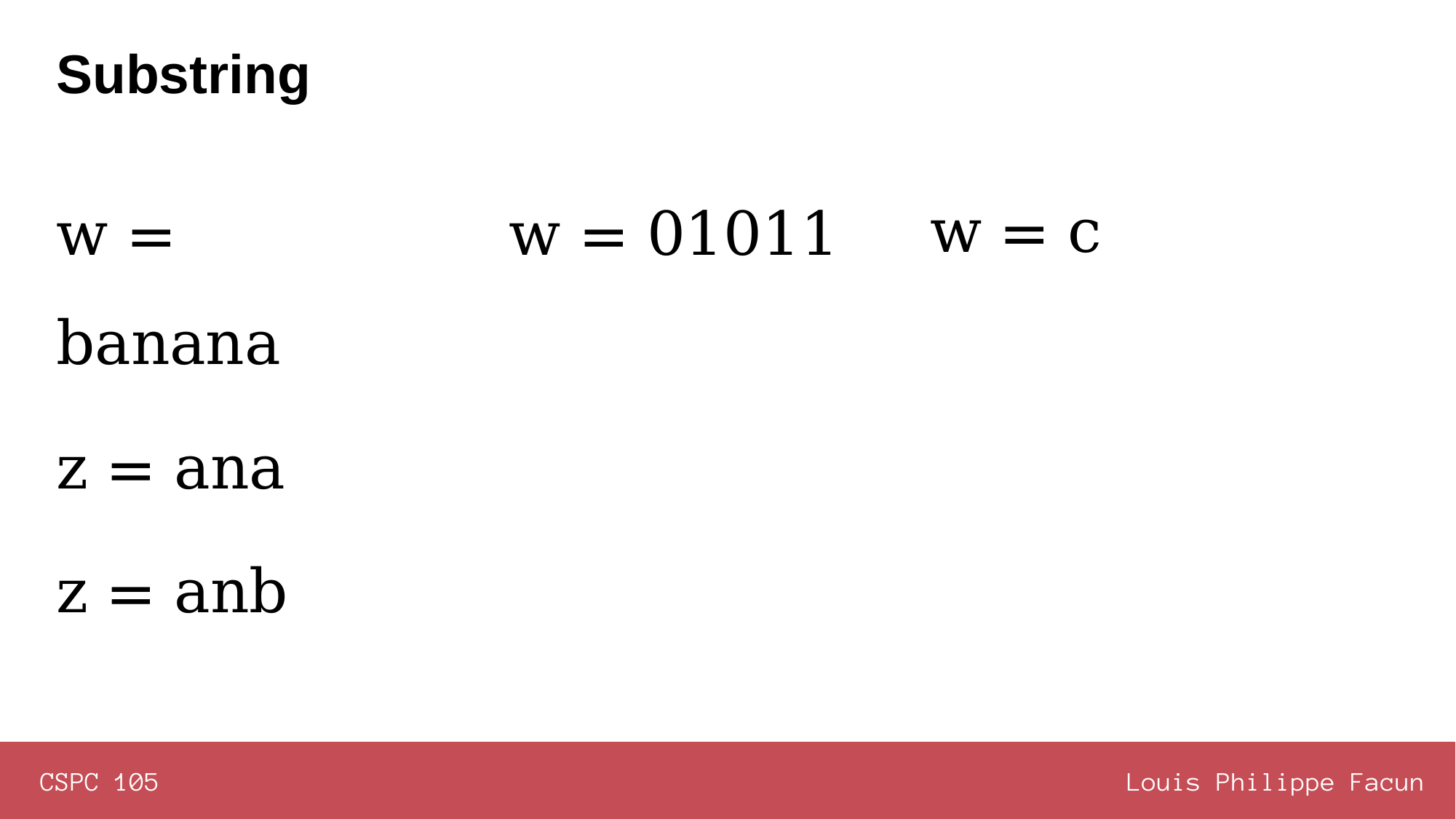

# Substring
w = c
w = 01011
w = banana
z = ana
z = anb

CSPC 105
Louis Philippe Facun